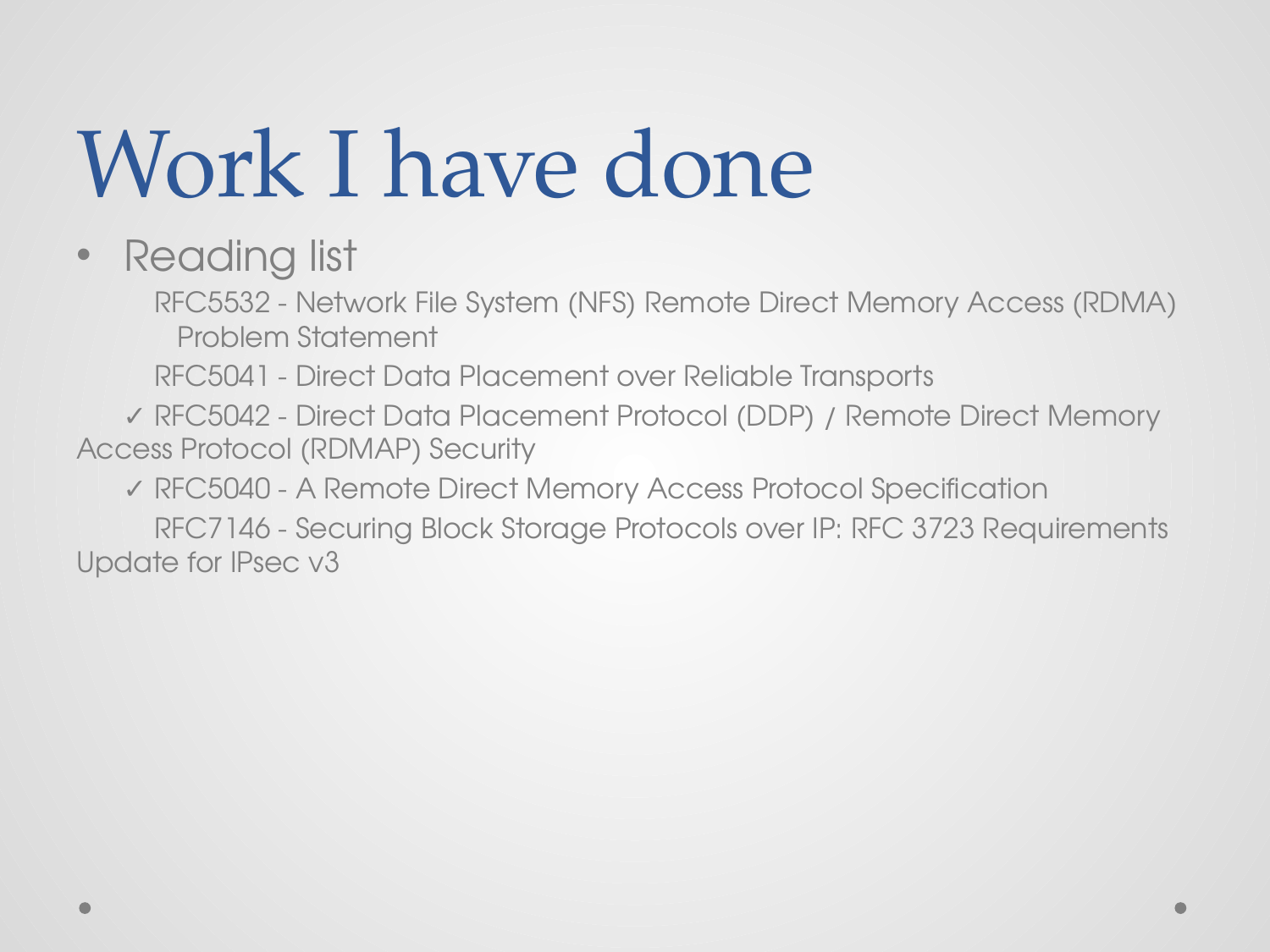

# Work I have done
Reading list
          RFC5532 - Network File System (NFS) Remote Direct Memory Access (RDMA)               Problem Statement
          RFC5041 - Direct Data Placement over Reliable Transports
      ✓ RFC5042 - Direct Data Placement Protocol (DDP) / Remote Direct Memory Access Protocol (RDMAP) Security
      ✓ RFC5040 - A Remote Direct Memory Access Protocol Specification
          RFC7146 - Securing Block Storage Protocols over IP: RFC 3723 Requirements Update for IPsec v3